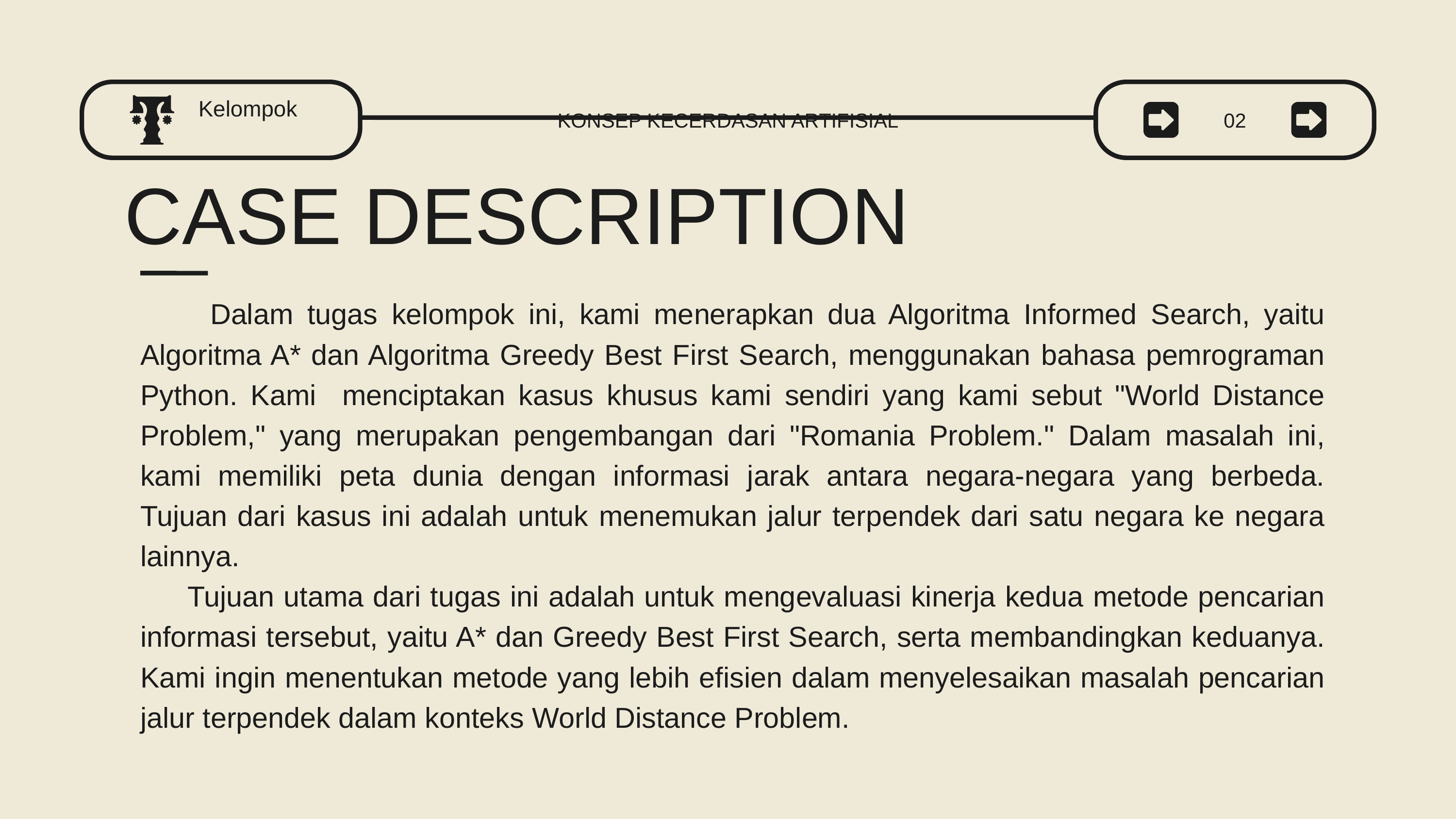

Kelompok

KONSEP KECERDASAN ARTIFISIAL
02

CASE DESCRIPTION

     Dalam tugas kelompok ini, kami menerapkan dua Algoritma Informed Search, yaitu Algoritma A* dan Algoritma Greedy Best First Search, menggunakan bahasa pemrograman Python. Kami  menciptakan kasus khusus kami sendiri yang kami sebut "World Distance Problem," yang merupakan pengembangan dari "Romania Problem." Dalam masalah ini, kami memiliki peta dunia dengan informasi jarak antara negara-negara yang berbeda. Tujuan dari kasus ini adalah untuk menemukan jalur terpendek dari satu negara ke negara lainnya.
     Tujuan utama dari tugas ini adalah untuk mengevaluasi kinerja kedua metode pencarian informasi tersebut, yaitu A* dan Greedy Best First Search, serta membandingkan keduanya. Kami ingin menentukan metode yang lebih efisien dalam menyelesaikan masalah pencarian jalur terpendek dalam konteks World Distance Problem.